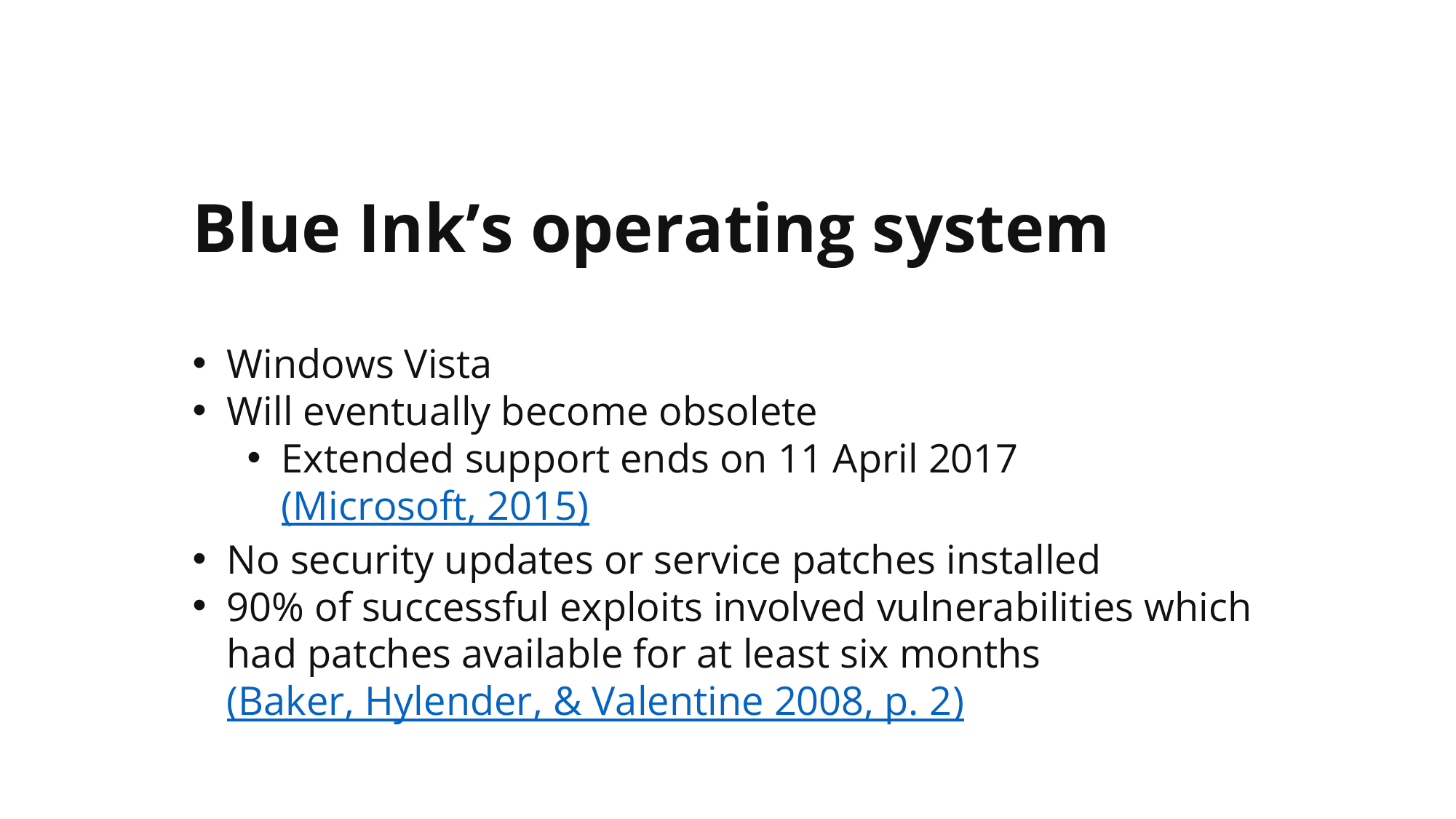

# Blue Ink’s operating system
Windows Vista
Will eventually become obsolete
Extended support ends on 11 April 2017 (Microsoft, 2015)
No security updates or service patches installed
90% of successful exploits involved vulnerabilities which had patches available for at least six months (Baker, Hylender, & Valentine 2008, p. 2)